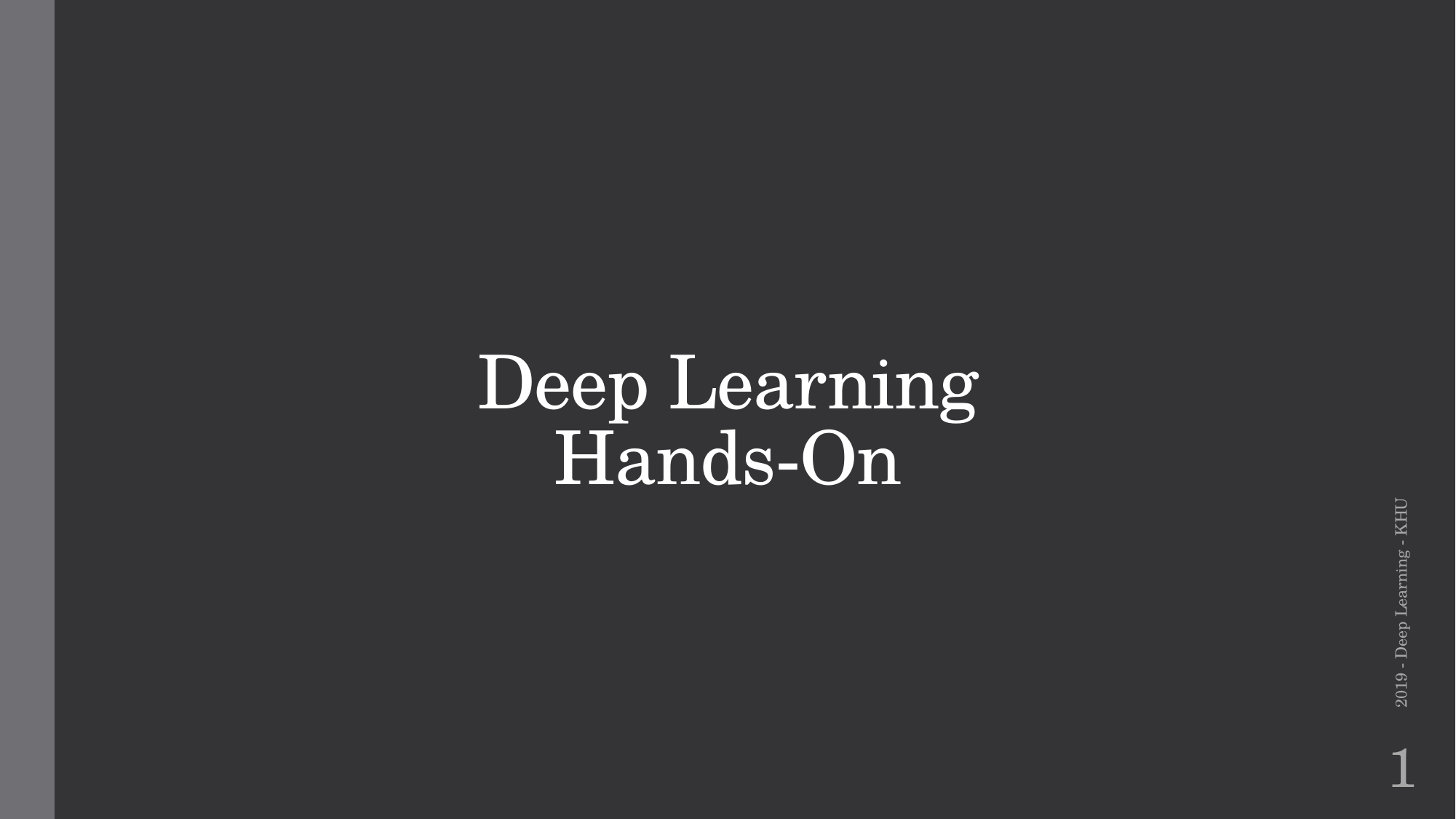

# Deep Learning Hands-On
2019 - Deep Learning - KHU
1